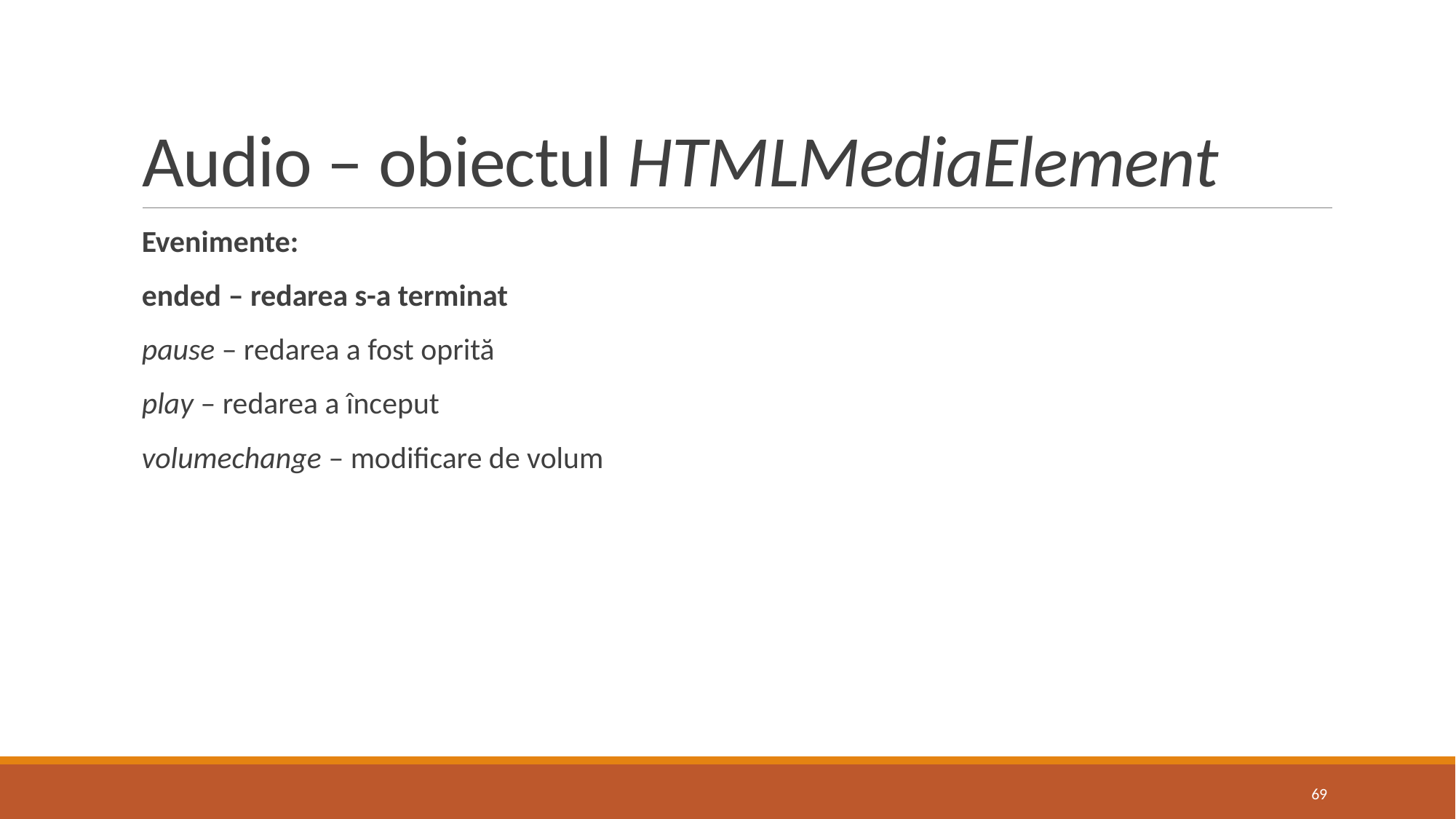

# Audio – obiectul HTMLMediaElement
Evenimente:
ended – redarea s-a terminat
pause – redarea a fost oprită
play – redarea a început
volumechange – modificare de volum
69